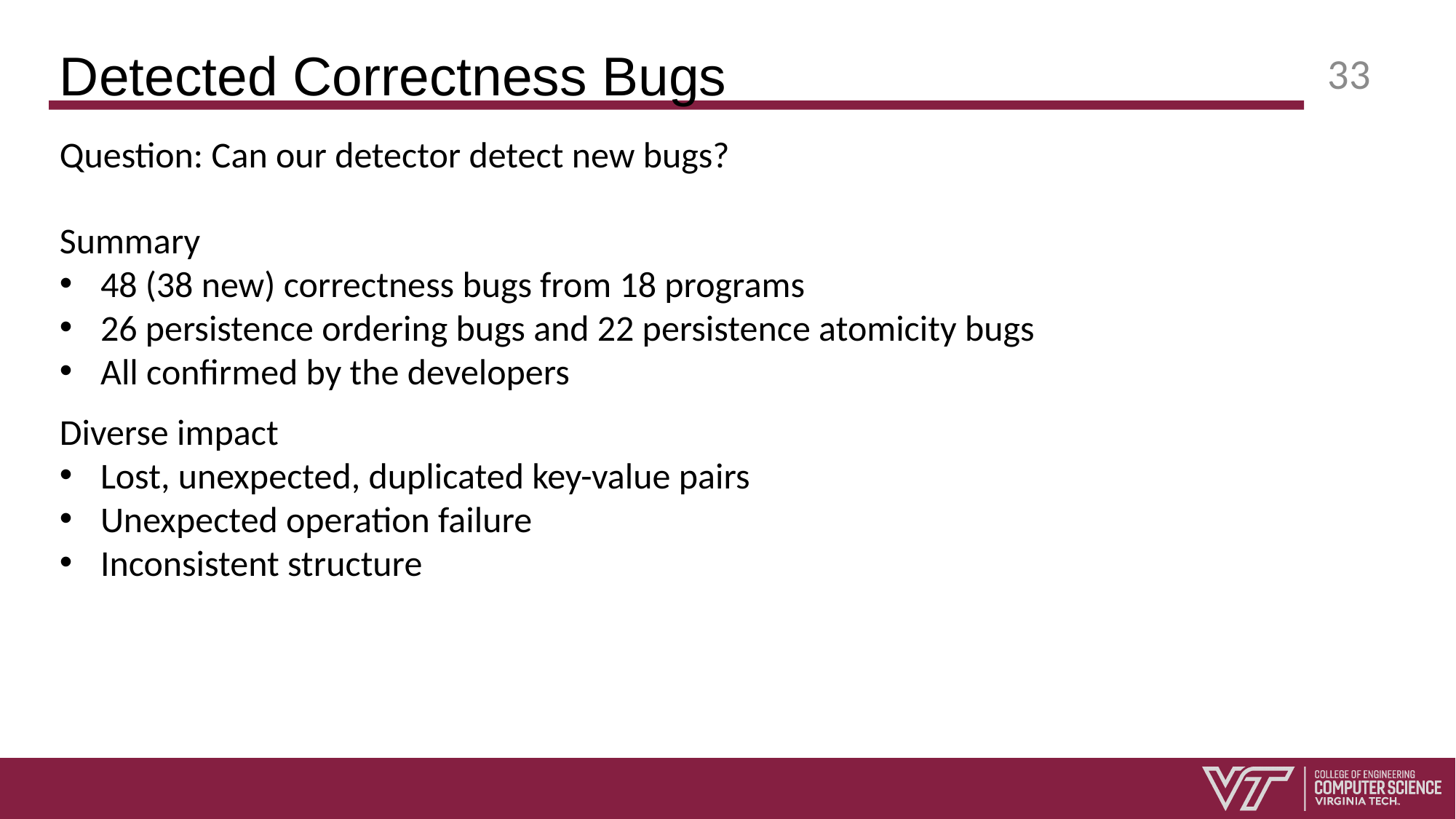

# Detected Correctness Bugs
33
Question: Can our detector detect new bugs?
Summary
48 (38 new) correctness bugs from 18 programs
26 persistence ordering bugs and 22 persistence atomicity bugs
All confirmed by the developers
Diverse impact
Lost, unexpected, duplicated key-value pairs
Unexpected operation failure
Inconsistent structure